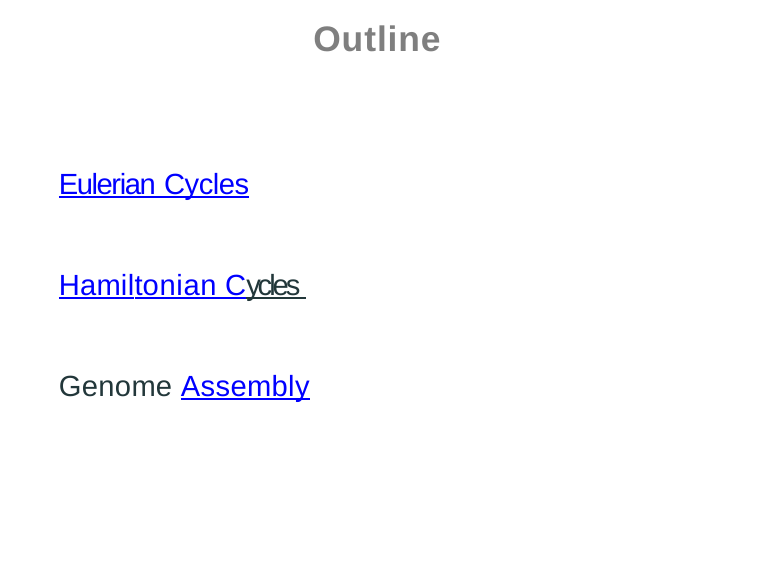

Outline
Eulerian Cycles
Hamiltonian Cycles  Genome Assembly